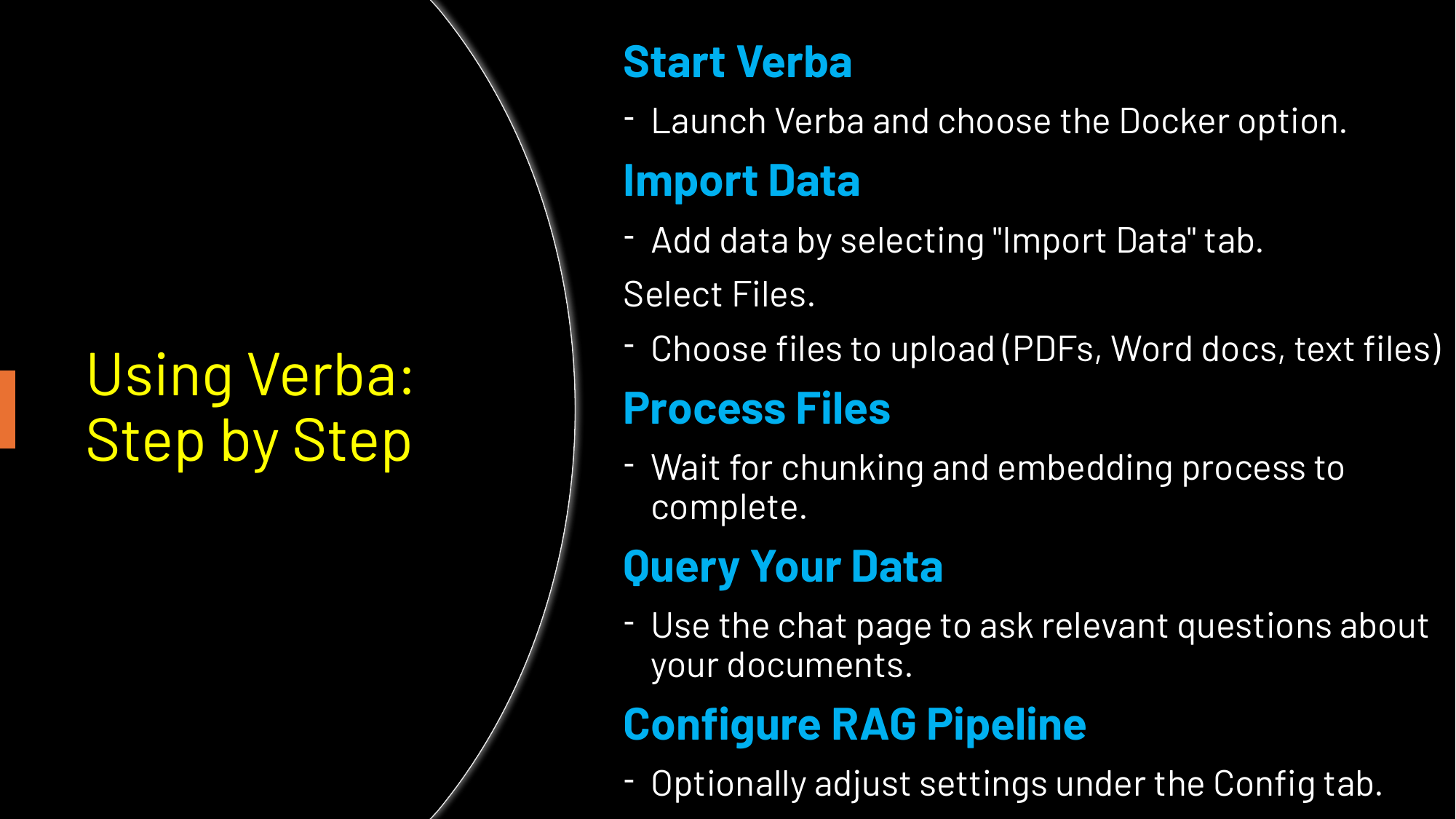

Start Verba
Launch Verba and choose the Docker option.
Import Data
Add data by selecting "Import Data" tab.
Select Files.
Choose files to upload (PDFs, Word docs, text files)
Process Files
Wait for chunking and embedding process to complete.
Query Your Data
Use the chat page to ask relevant questions about your documents.
Configure RAG Pipeline
Optionally adjust settings under the Config tab.
# Using Verba: Step by Step